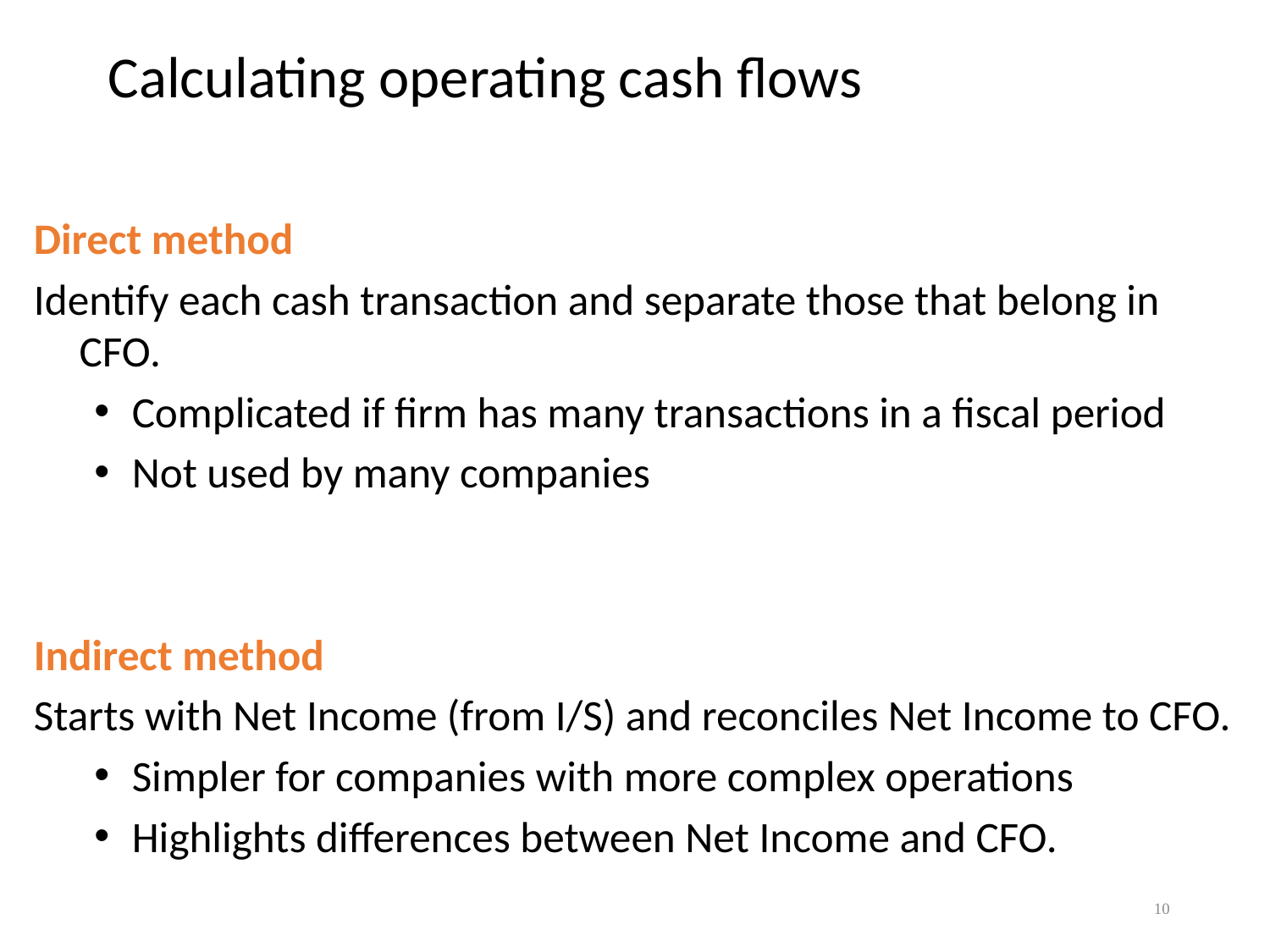

# Calculating operating cash flows

Direct method
Identify each cash transaction and separate those that belong in CFO.
Complicated if firm has many transactions in a fiscal period
Not used by many companies

Indirect method
Starts with Net Income (from I/S) and reconciles Net Income to CFO.
Simpler for companies with more complex operations
Highlights differences between Net Income and CFO.
10